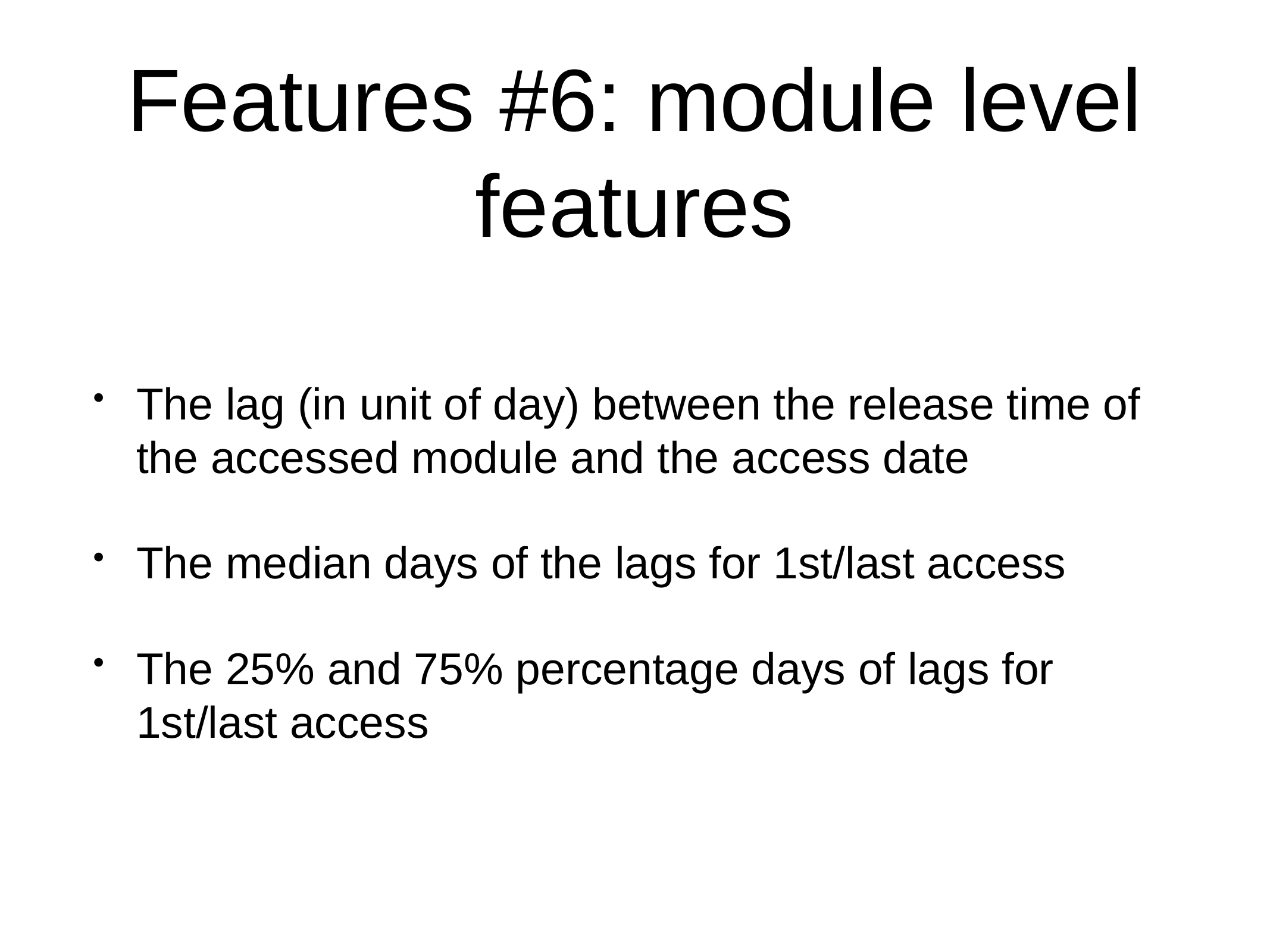

# Features #6: module level features
The lag (in unit of day) between the release time of the accessed module and the access date
The median days of the lags for 1st/last access
The 25% and 75% percentage days of lags for 1st/last access